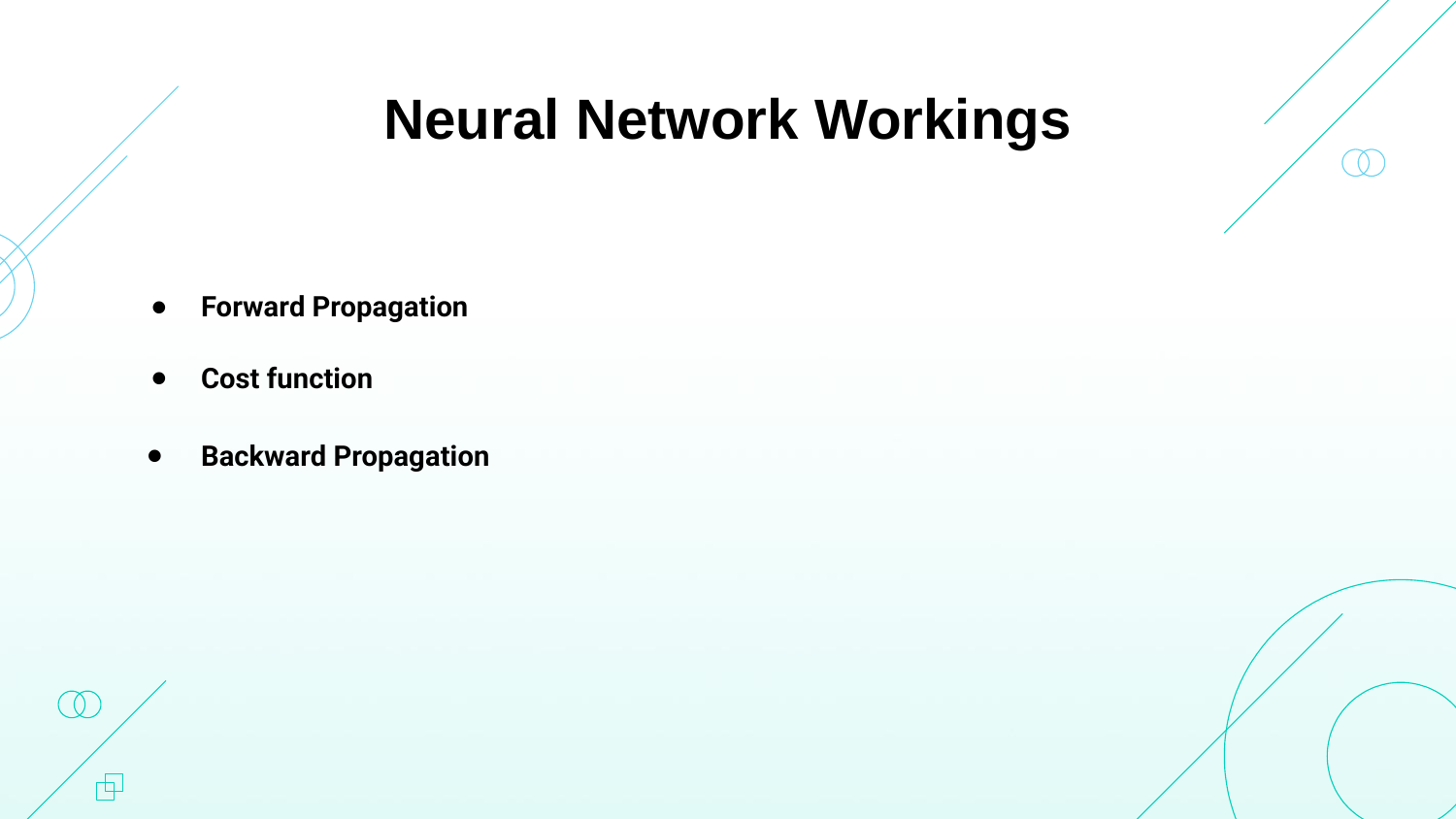

# Neural Network Workings
Forward Propagation
Cost function

Backward Propagation